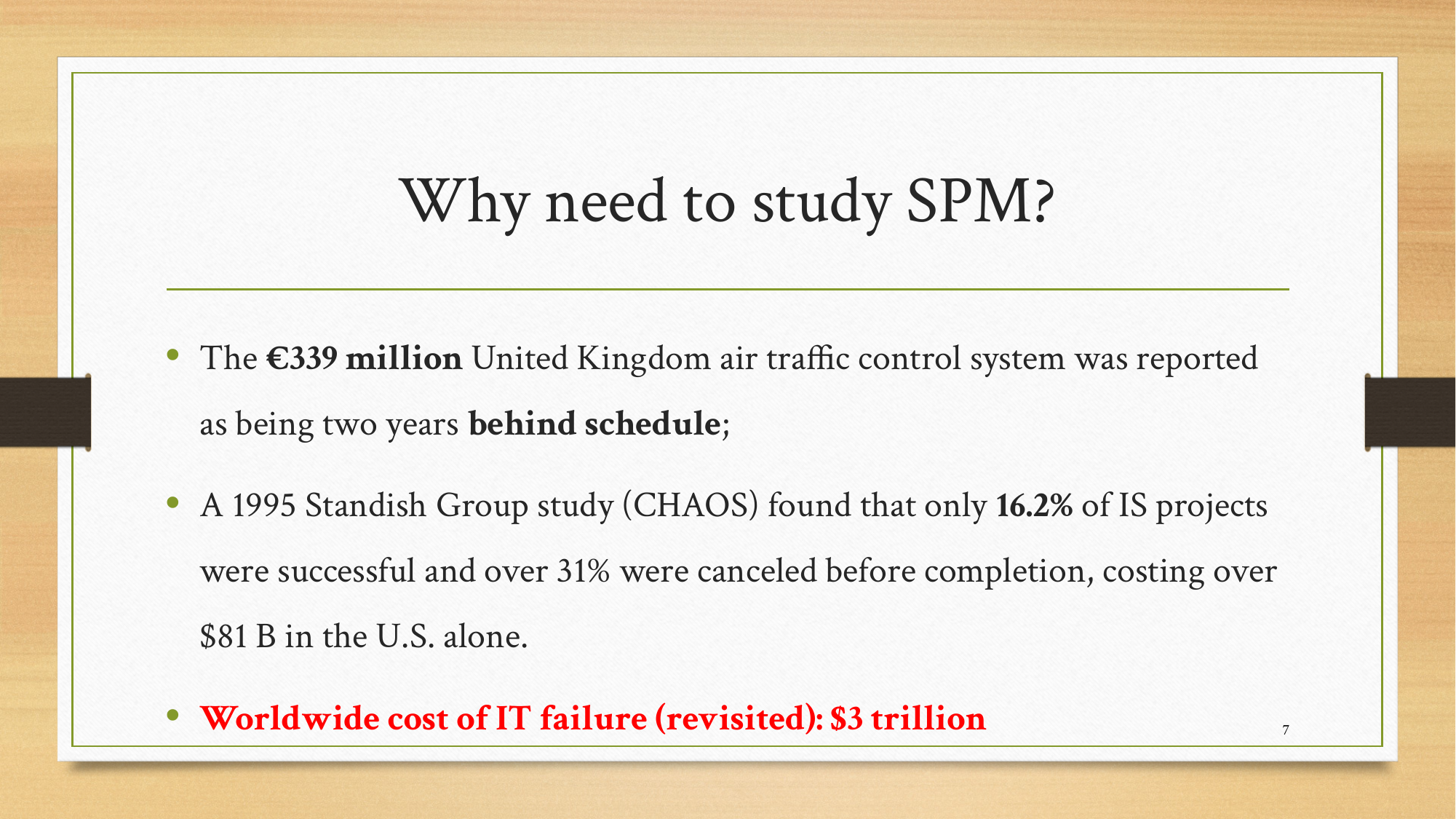

# Why need to study SPM?
The €339 million United Kingdom air traffic control system was reported as being two years behind schedule;
A 1995 Standish Group study (CHAOS) found that only 16.2% of IS projects were successful and over 31% were canceled before completion, costing over $81 B in the U.S. alone.
Worldwide cost of IT failure (revisited): $3 trillion

7